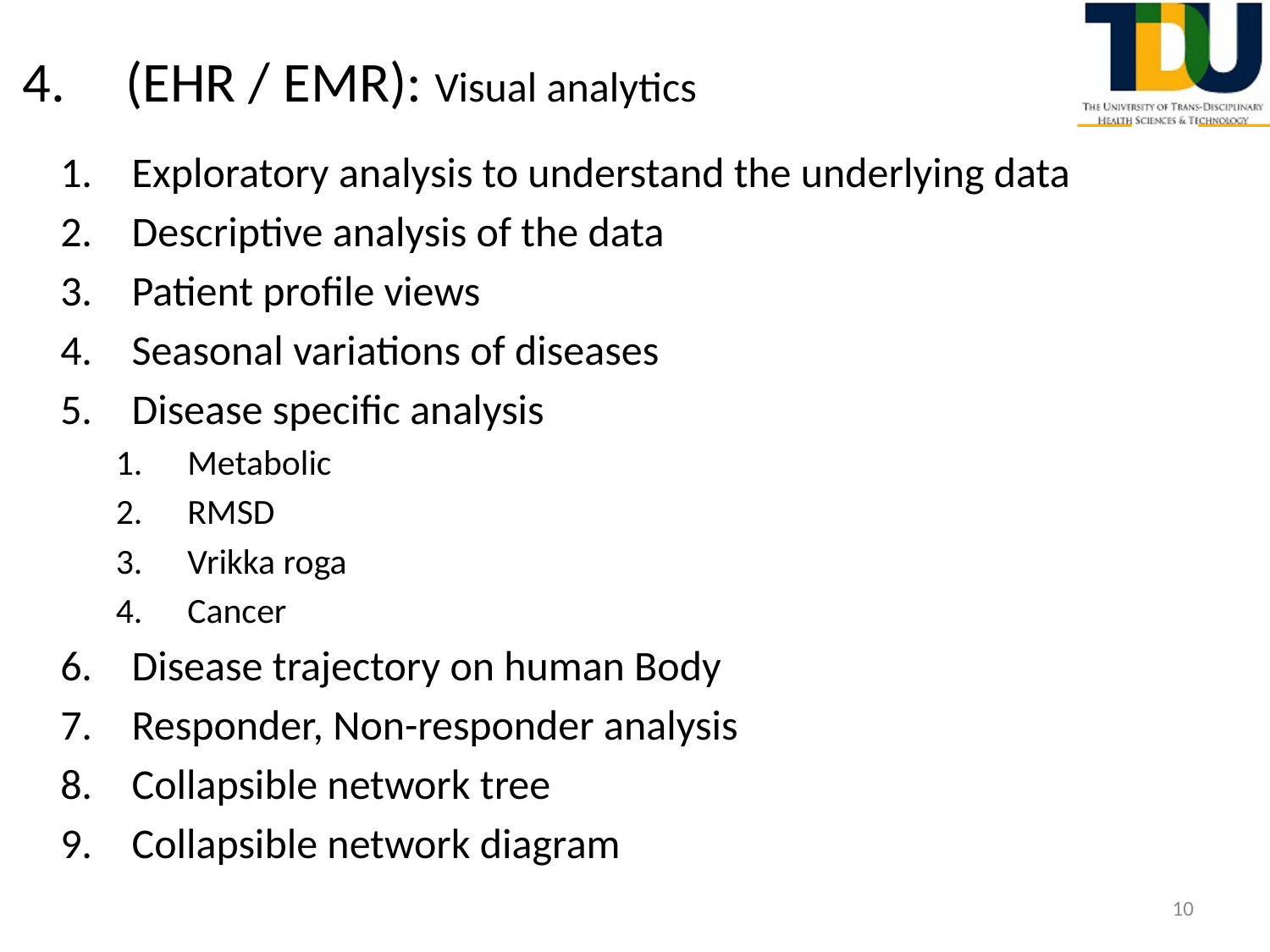

# (EHR / EMR): Visual analytics
Exploratory analysis to understand the underlying data
Descriptive analysis of the data
Patient profile views
Seasonal variations of diseases
Disease specific analysis
Metabolic
RMSD
Vrikka roga
Cancer
Disease trajectory on human Body
Responder, Non-responder analysis
Collapsible network tree
Collapsible network diagram
10